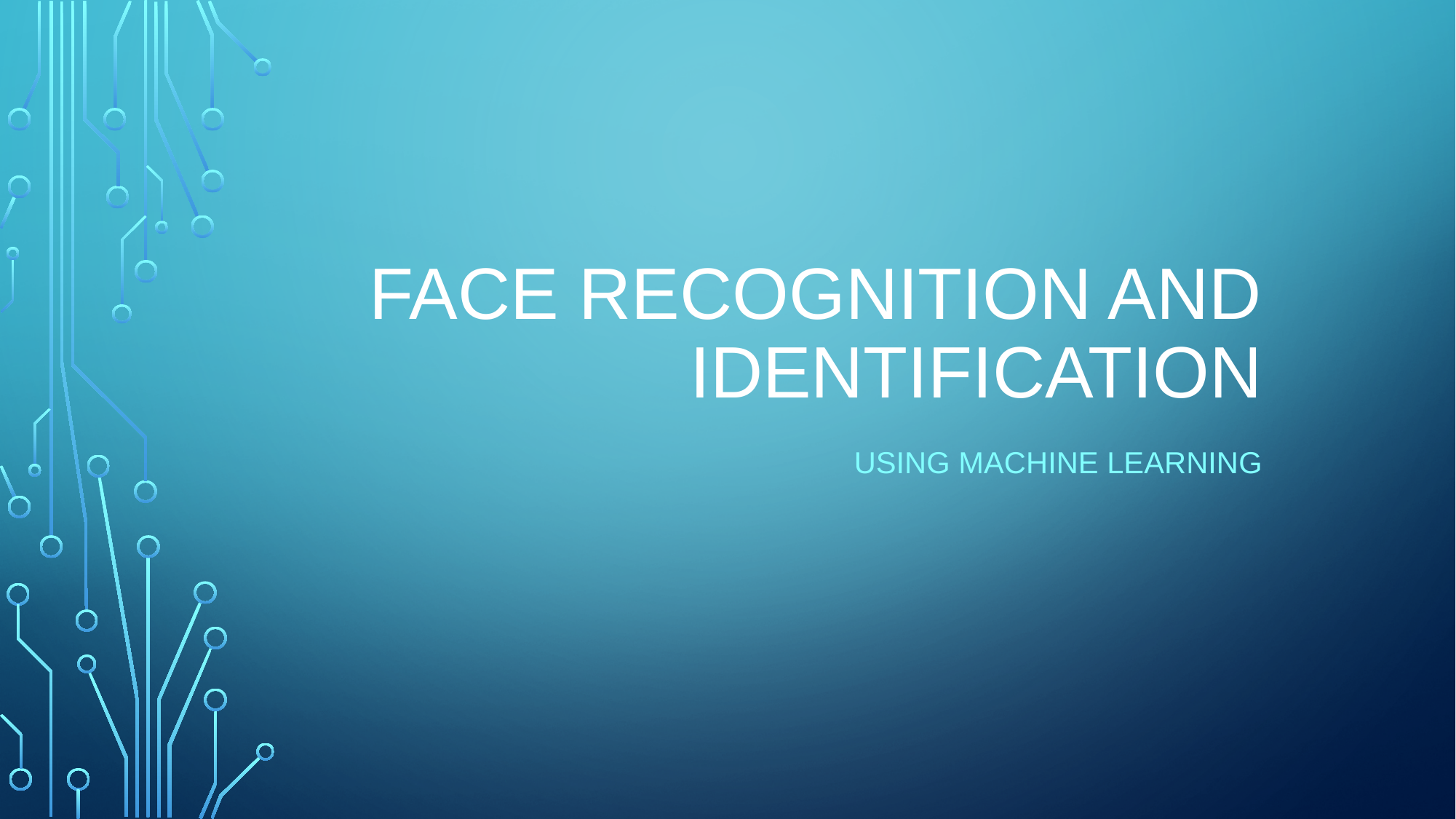

# FACE RECOGNITION AND IDENTIFICATION
USING MACHINE LEARNING